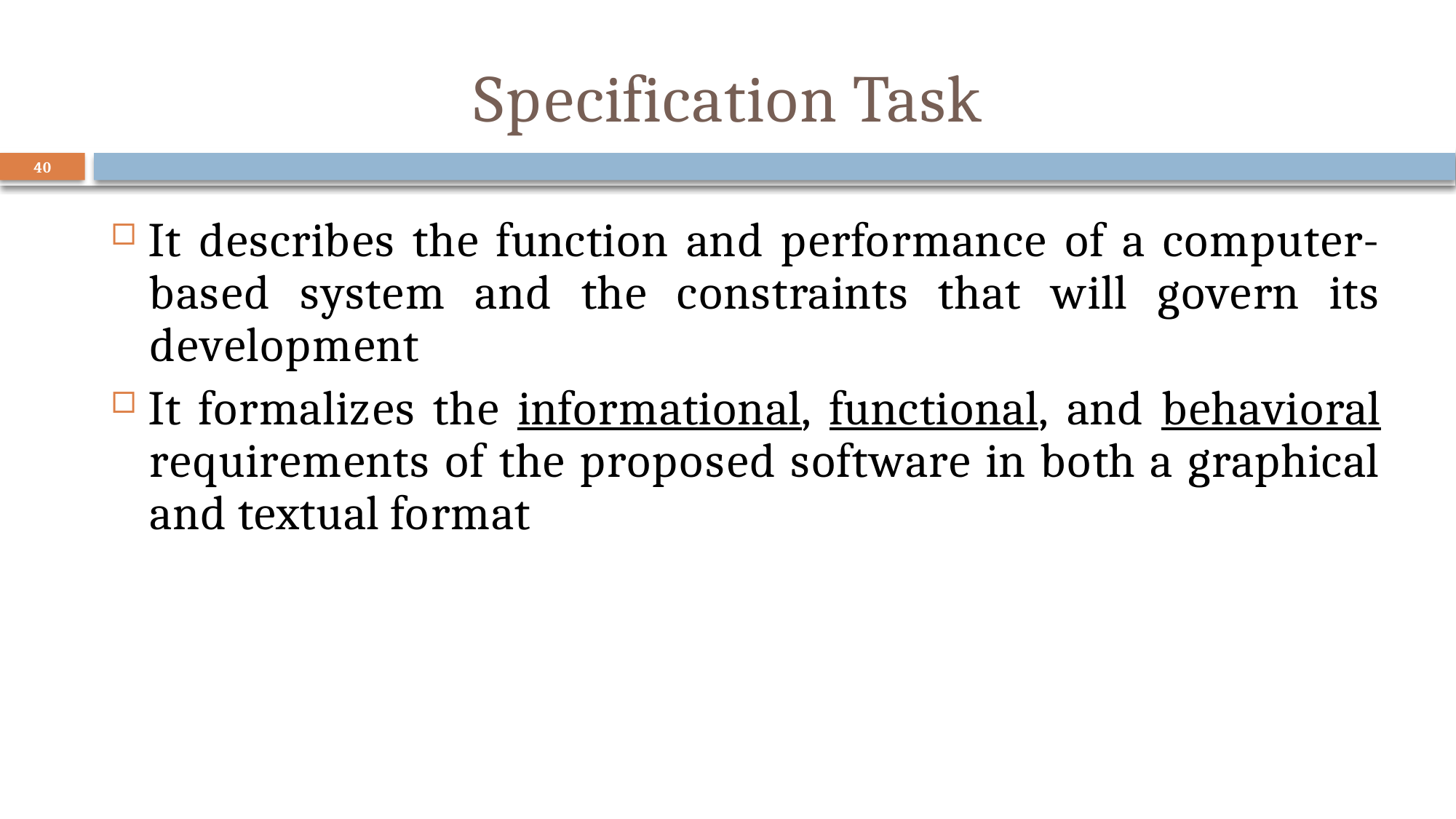

# Specification Task
40
It describes the function and performance of a computer-based system and the constraints that will govern its development
It formalizes the informational, functional, and behavioral requirements of the proposed software in both a graphical and textual format